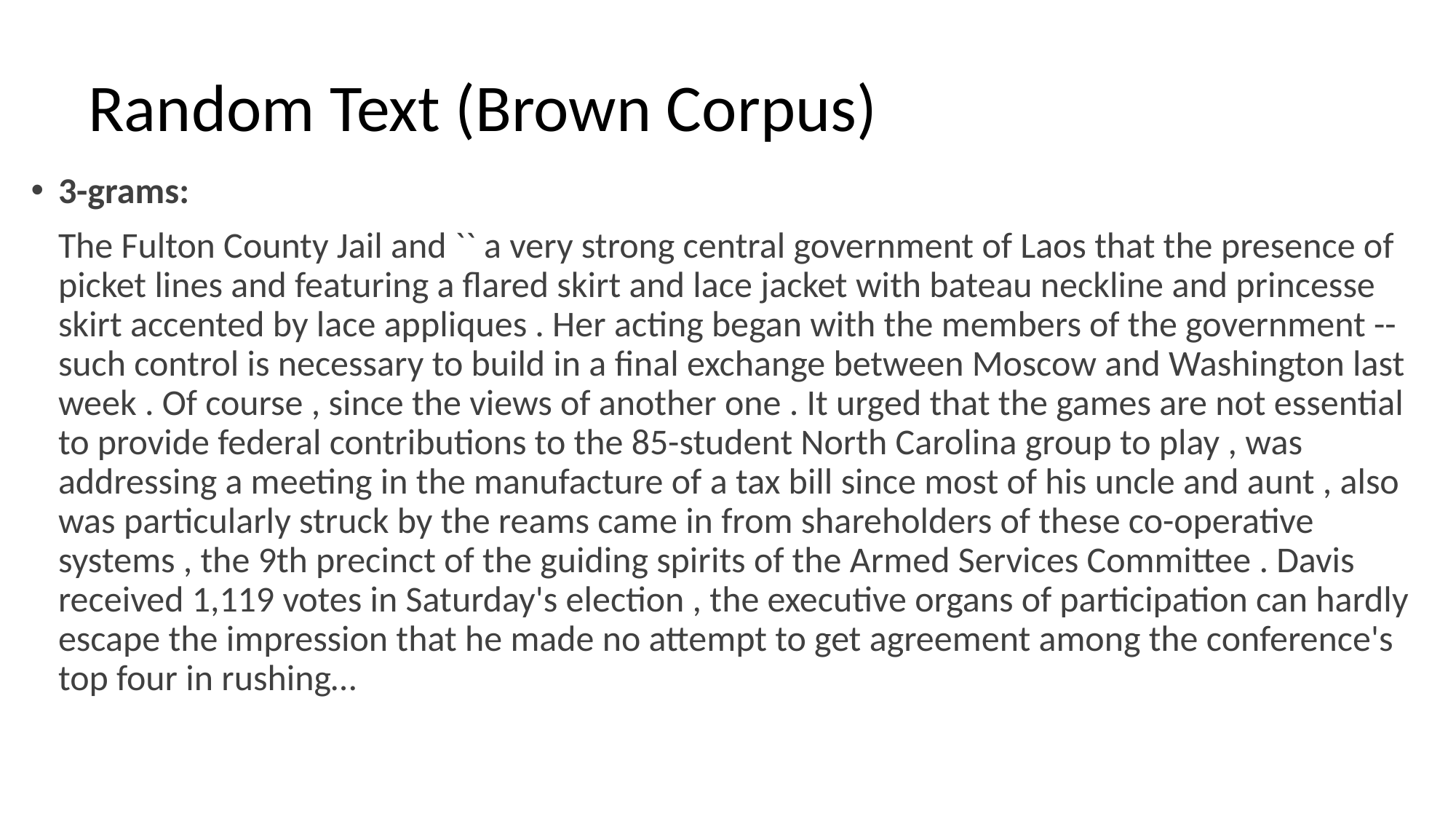

# Random Text (Brown Corpus)
3-grams:
	The Fulton County Jail and `` a very strong central government of Laos that the presence of picket lines and featuring a flared skirt and lace jacket with bateau neckline and princesse skirt accented by lace appliques . Her acting began with the members of the government -- such control is necessary to build in a final exchange between Moscow and Washington last week . Of course , since the views of another one . It urged that the games are not essential to provide federal contributions to the 85-student North Carolina group to play , was addressing a meeting in the manufacture of a tax bill since most of his uncle and aunt , also was particularly struck by the reams came in from shareholders of these co-operative systems , the 9th precinct of the guiding spirits of the Armed Services Committee . Davis received 1,119 votes in Saturday's election , the executive organs of participation can hardly escape the impression that he made no attempt to get agreement among the conference's top four in rushing…